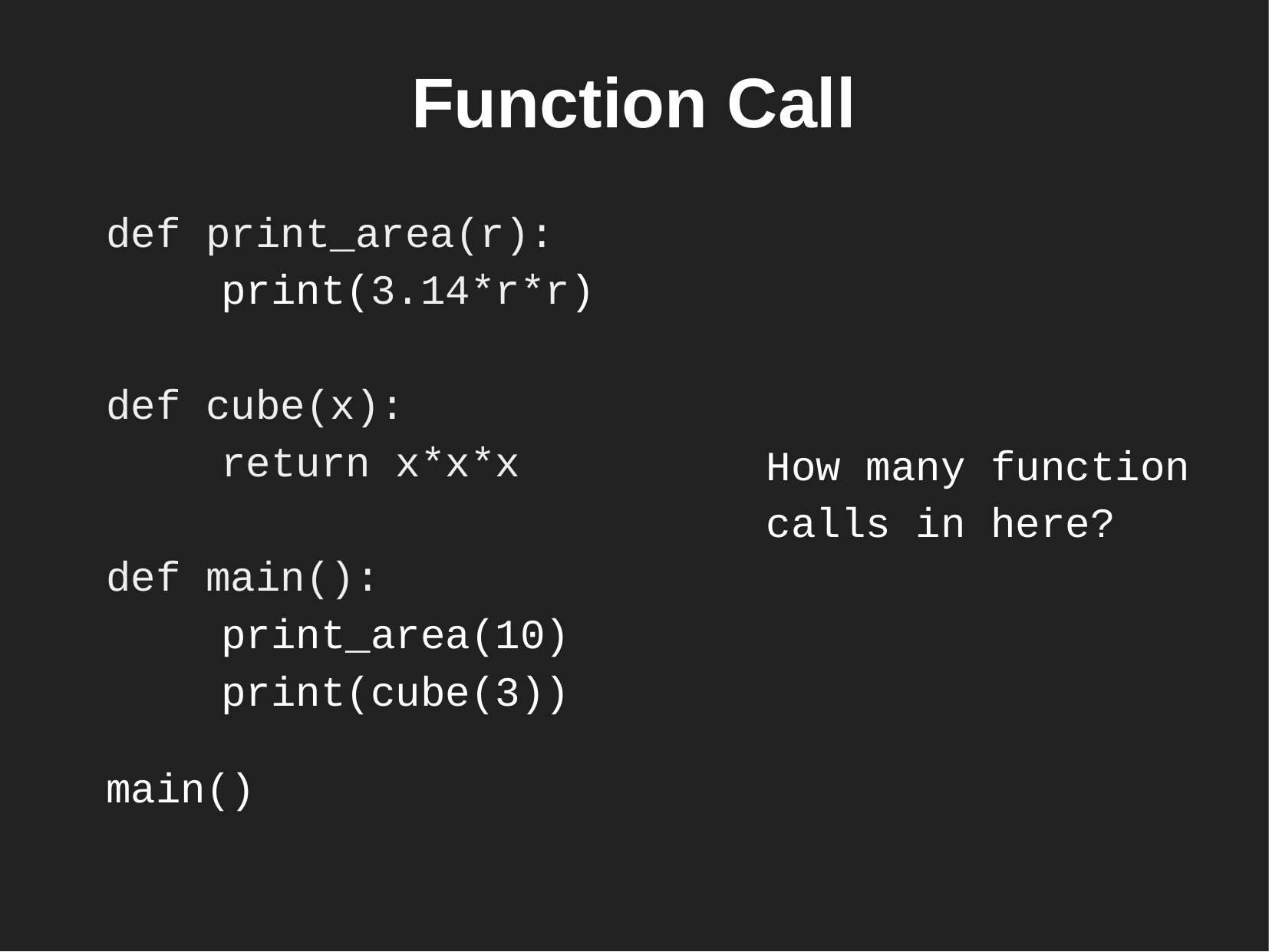

Function Call
def print_area(r):
	print(3.14*r*r)

def cube(x):
	return x*x*x

def main():
	print_area(10)
	print(cube(3))
main()

How many function calls in here?